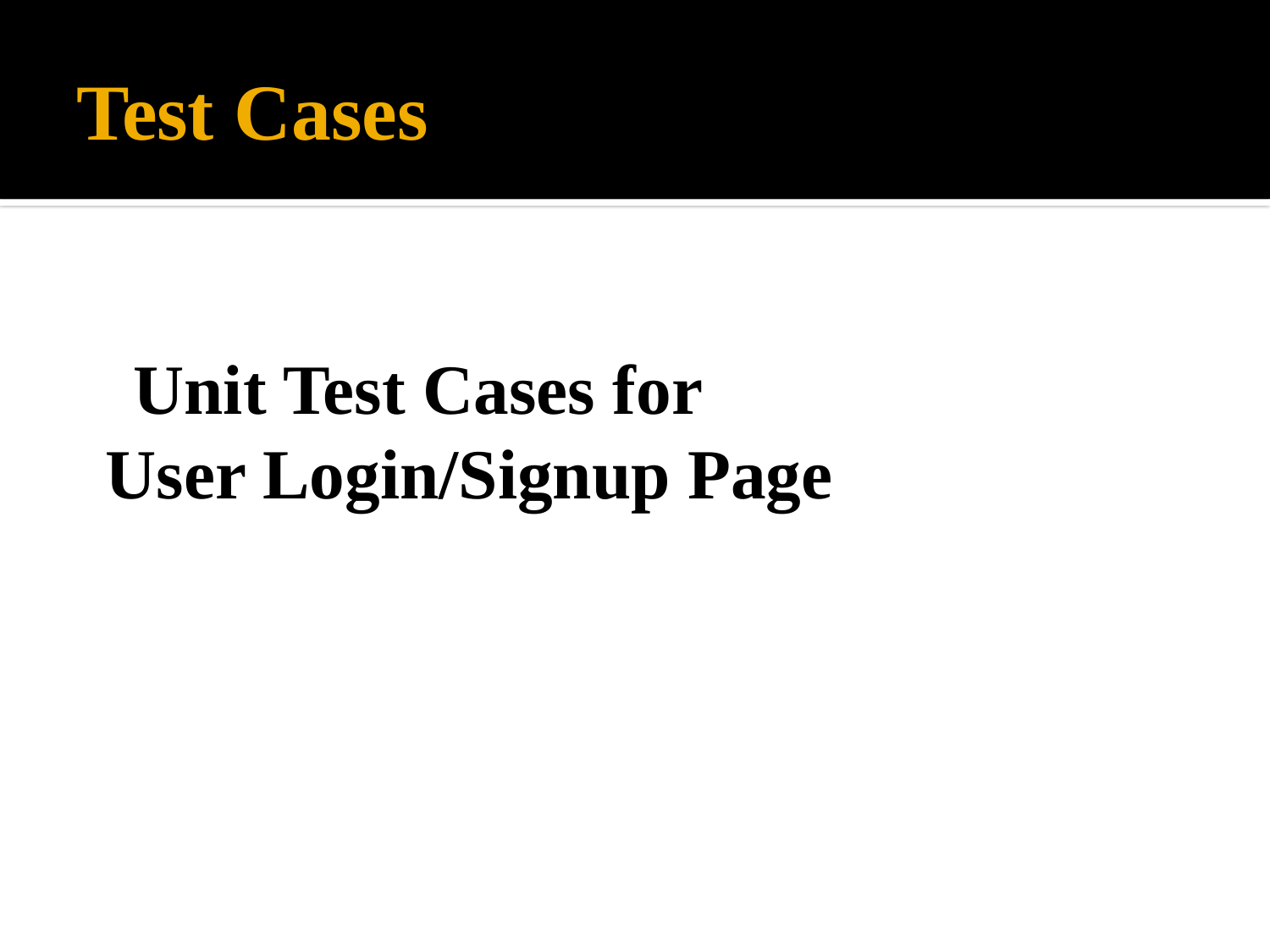

# Test Cases
Unit Test Cases for
 User Login/Signup Page